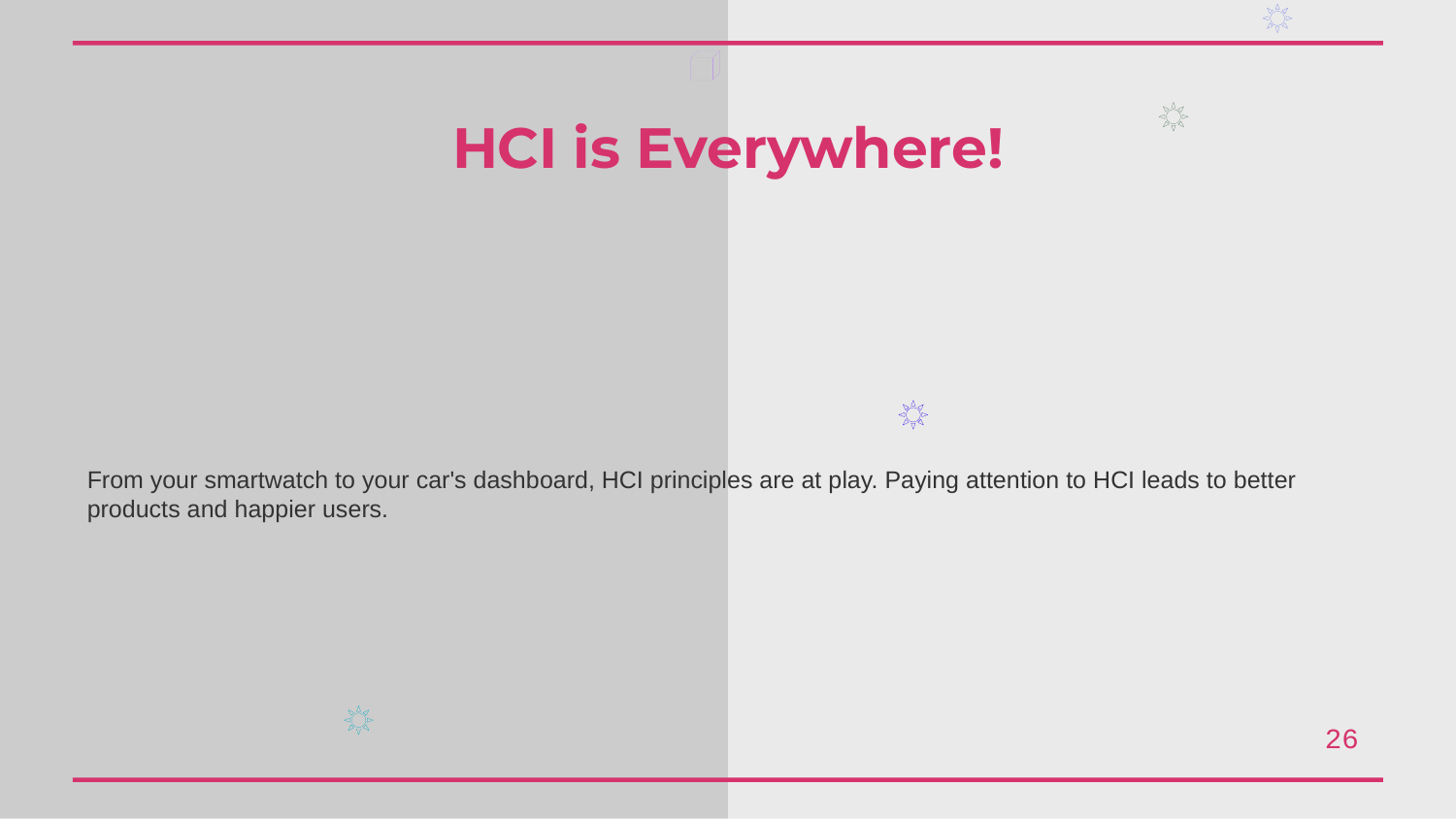

HCI is Everywhere!

From your smartwatch to your car's dashboard, HCI principles are at play. Paying attention to HCI leads to better products and happier users.

26